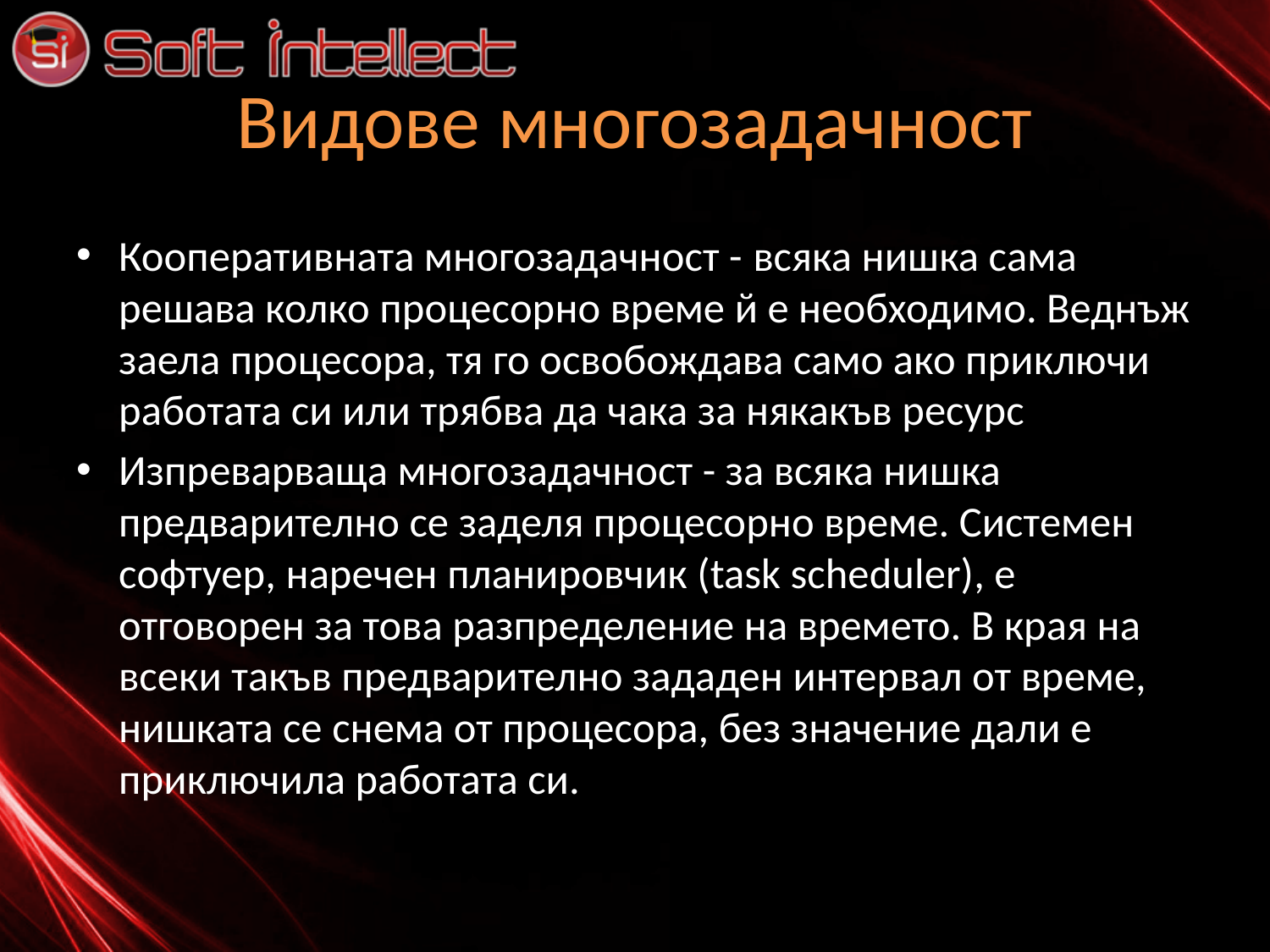

# Видове многозадачност
Кооперативната многозадачност - всяка нишка сама решава колко процесорно време й е необходимо. Веднъж заела процесора, тя го освобождава само ако приключи работата си или трябва да чака за някакъв ресурс
Изпреварваща многозадачност - за вся­ка нишка предварително се заделя процесорно време. Системен софтуер, наречен планировчик (task scheduler), е отговорен за това разпределение на времето. В края на всеки такъв предварително зададен интервал от време, нишката се снема от процесора, без значение дали е приключила работата си.